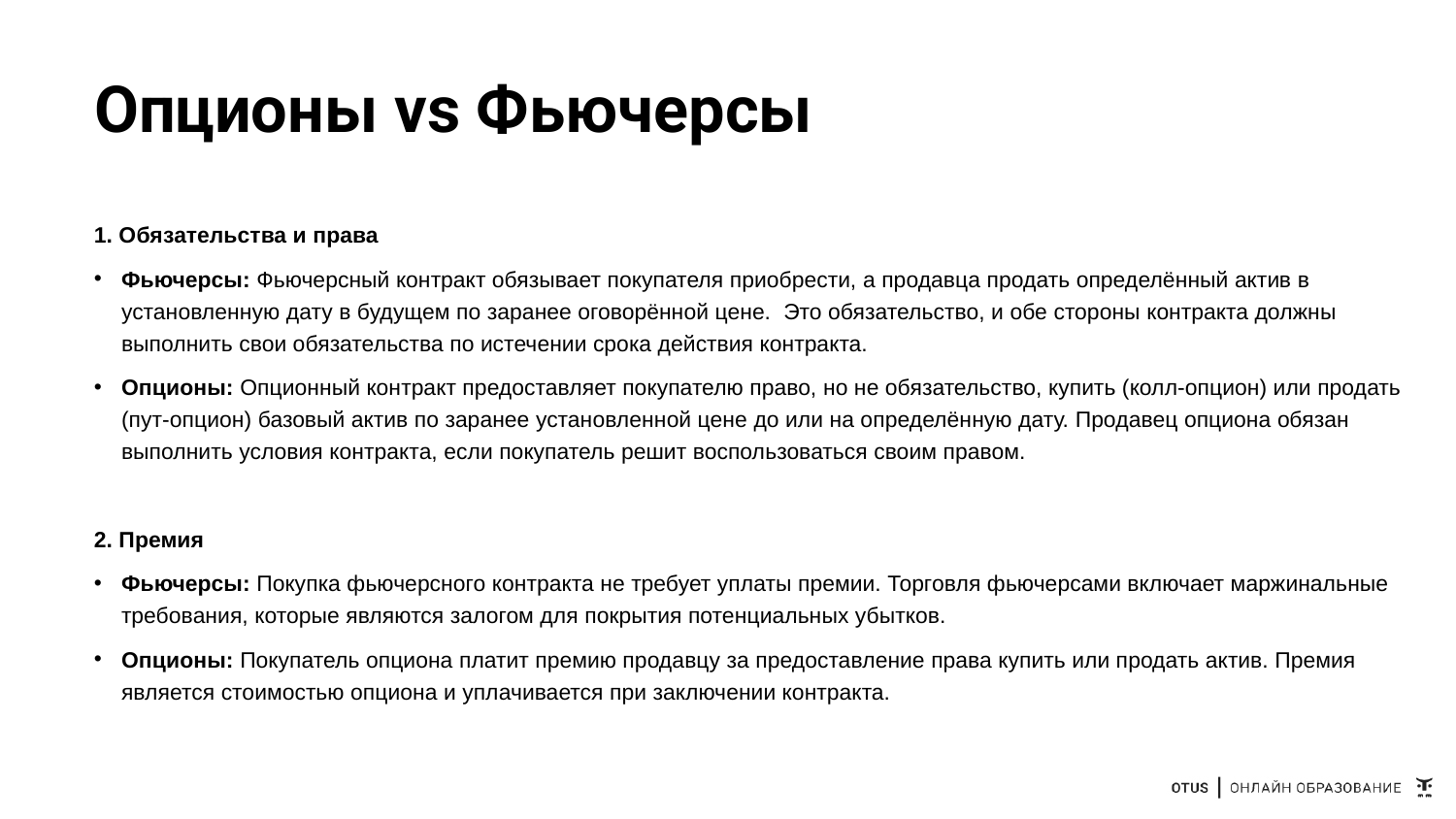

# Опционы vs Фьючерсы
1. Обязательства и права
Фьючерсы: Фьючерсный контракт обязывает покупателя приобрести, а продавца продать определённый актив в установленную дату в будущем по заранее оговорённой цене.  Это обязательство, и обе стороны контракта должны выполнить свои обязательства по истечении срока действия контракта.
Опционы: Опционный контракт предоставляет покупателю право, но не обязательство, купить (колл-опцион) или продать (пут-опцион) базовый актив по заранее установленной цене до или на определённую дату. Продавец опциона обязан выполнить условия контракта, если покупатель решит воспользоваться своим правом.

2. Премия
Фьючерсы: Покупка фьючерсного контракта не требует уплаты премии. Торговля фьючерсами включает маржинальные требования, которые являются залогом для покрытия потенциальных убытков.
Опционы: Покупатель опциона платит премию продавцу за предоставление права купить или продать актив. Премия является стоимостью опциона и уплачивается при заключении контракта.